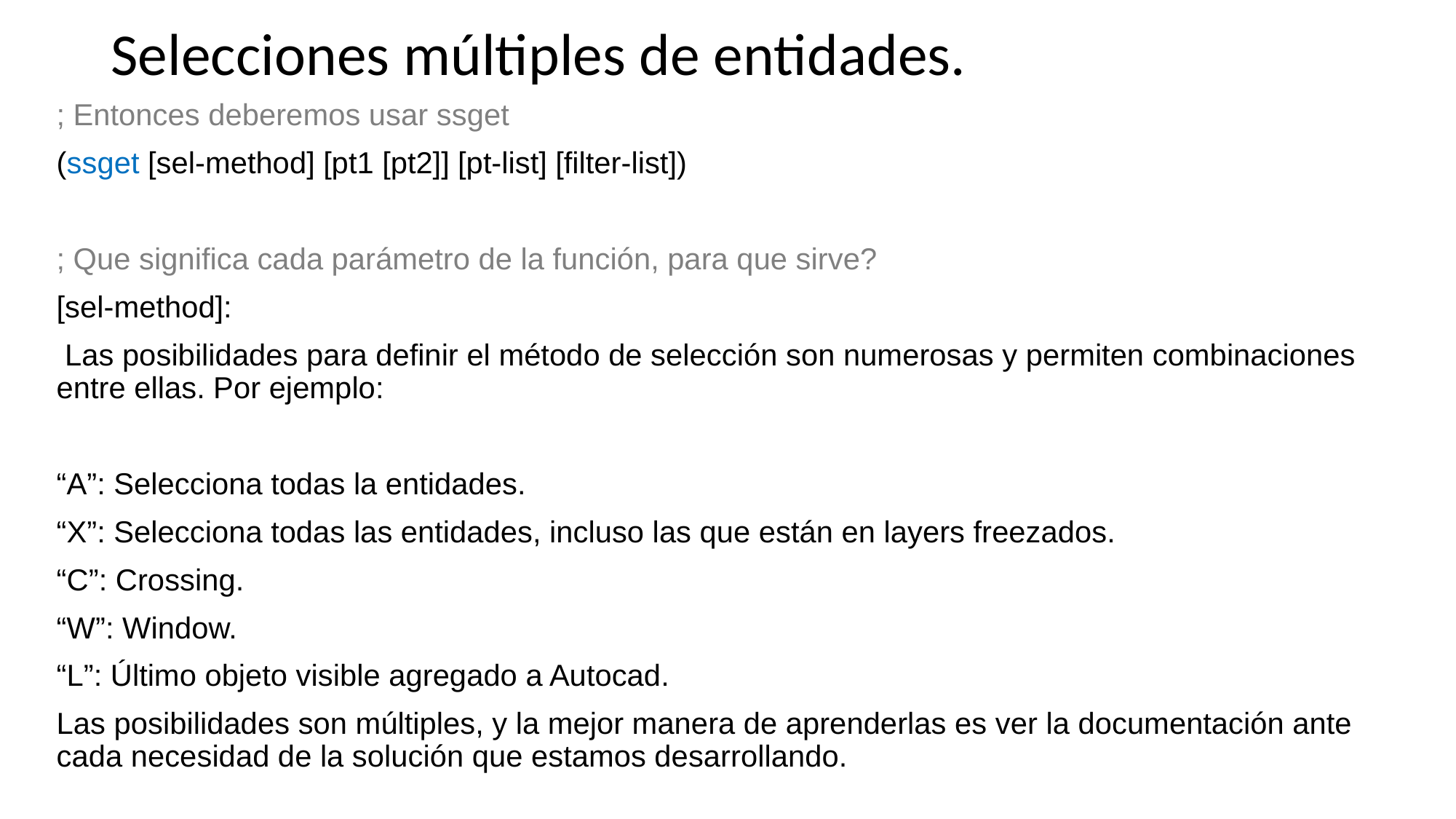

# Selecciones múltiples de entidades.
; Entonces deberemos usar ssget
(ssget [sel-method] [pt1 [pt2]] [pt-list] [filter-list])

; Que significa cada parámetro de la función, para que sirve?
[sel-method]:
 Las posibilidades para definir el método de selección son numerosas y permiten combinaciones entre ellas. Por ejemplo:

“A”: Selecciona todas la entidades.
“X”: Selecciona todas las entidades, incluso las que están en layers freezados.
“C”: Crossing.
“W”: Window.
“L”: Último objeto visible agregado a Autocad.
Las posibilidades son múltiples, y la mejor manera de aprenderlas es ver la documentación ante cada necesidad de la solución que estamos desarrollando.